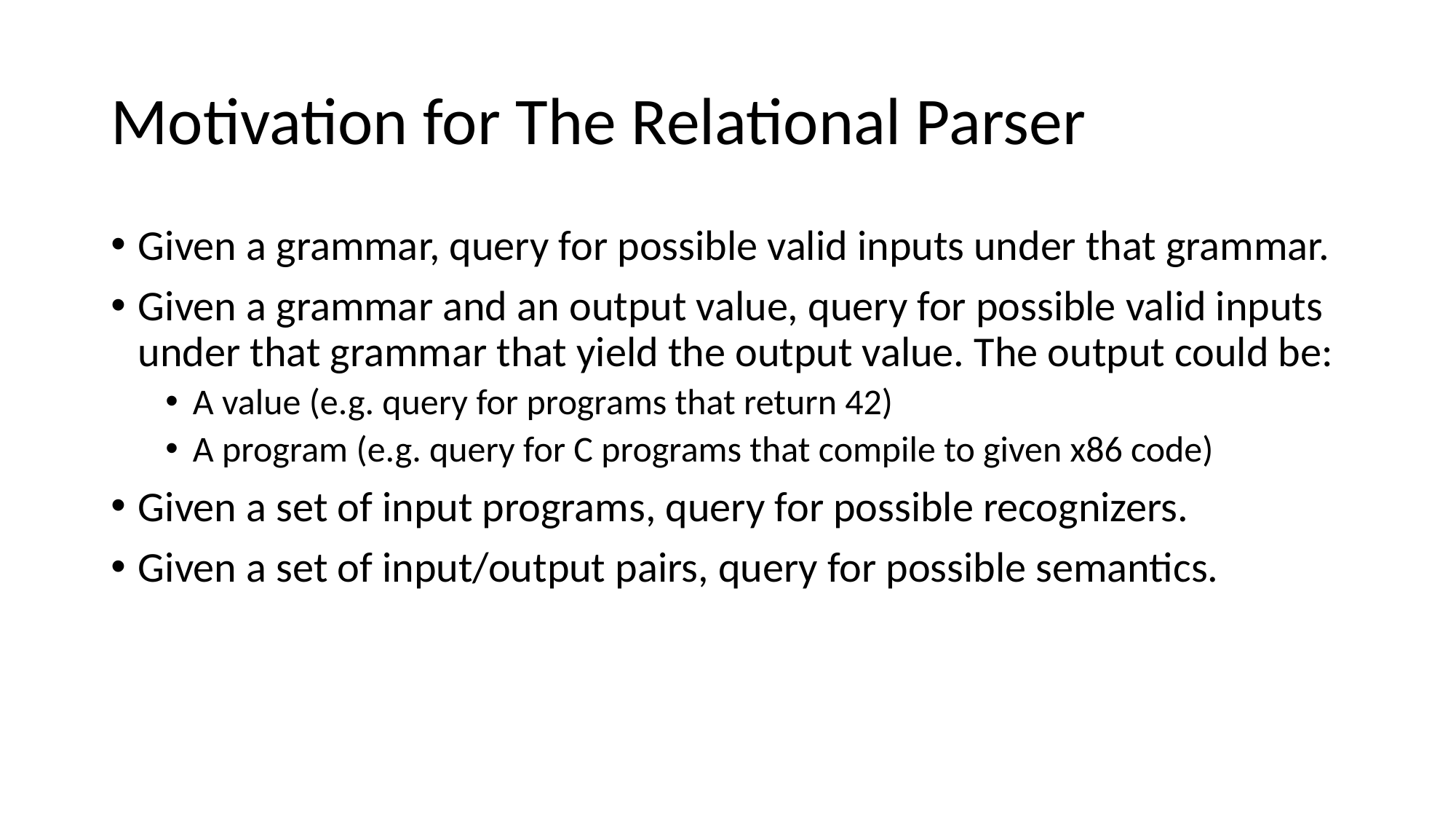

# Motivation for The Relational Parser
Given a grammar, query for possible valid inputs under that grammar.
Given a grammar and an output value, query for possible valid inputs under that grammar that yield the output value. The output could be:
A value (e.g. query for programs that return 42)
A program (e.g. query for C programs that compile to given x86 code)
Given a set of input programs, query for possible recognizers.
Given a set of input/output pairs, query for possible semantics.